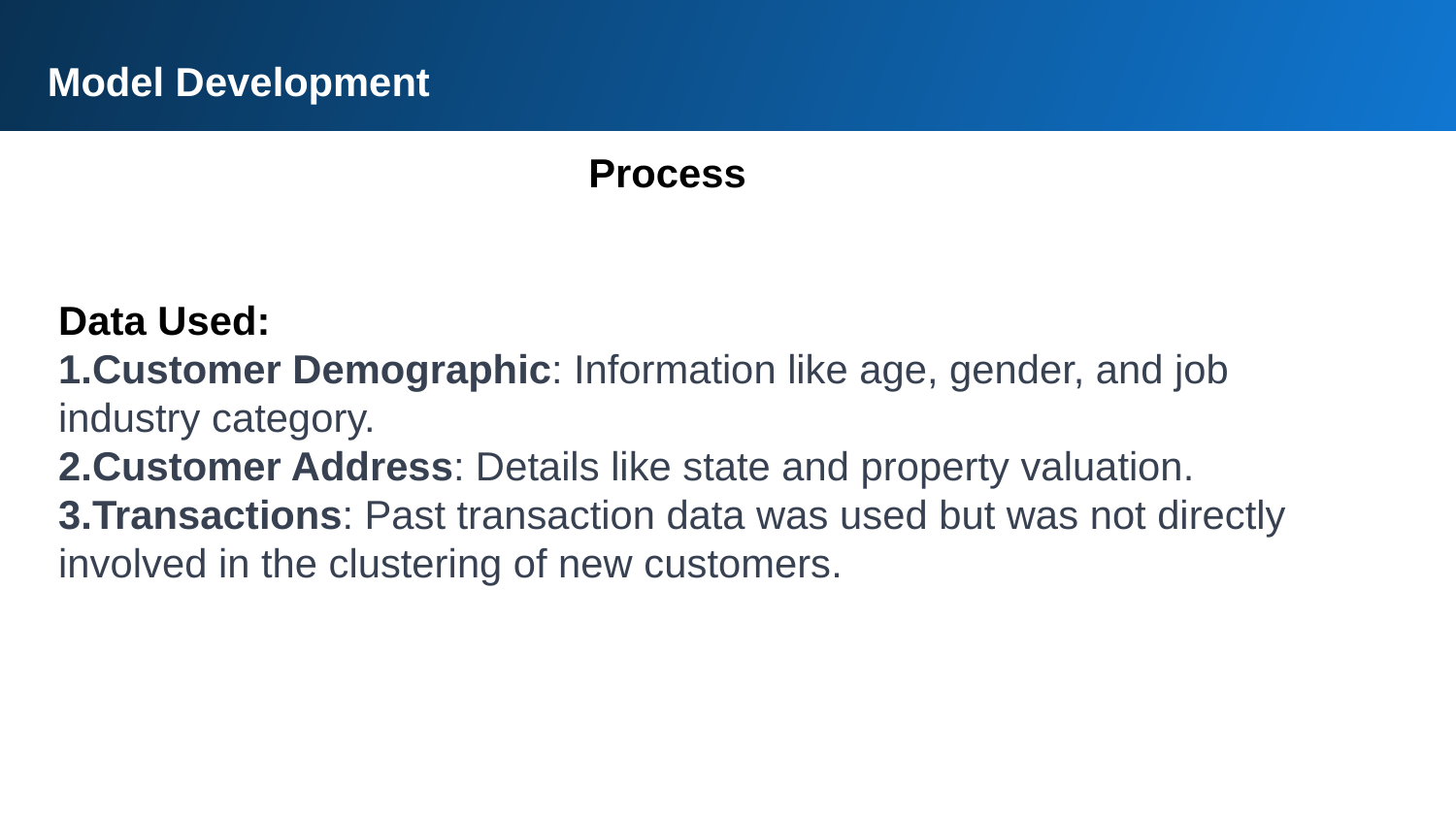

Model Development
Process

Data Used:
Customer Demographic: Information like age, gender, and job industry category.
Customer Address: Details like state and property valuation.
Transactions: Past transaction data was used but was not directly involved in the clustering of new customers.